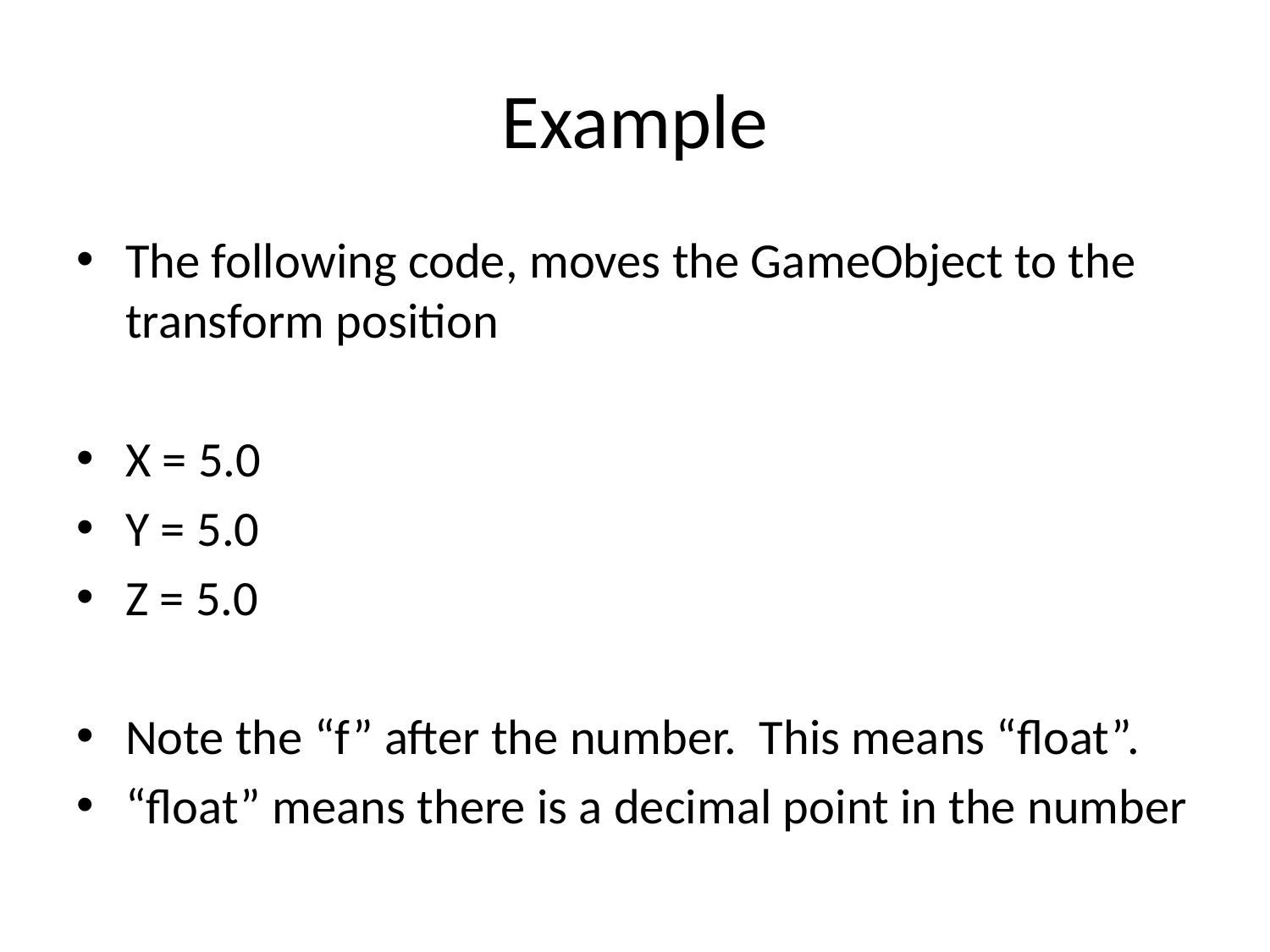

# Example
The following code, moves the GameObject to the transform position

X = 5.0
Y = 5.0
Z = 5.0

Note the “f” after the number.  This means “float”.
“float” means there is a decimal point in the number